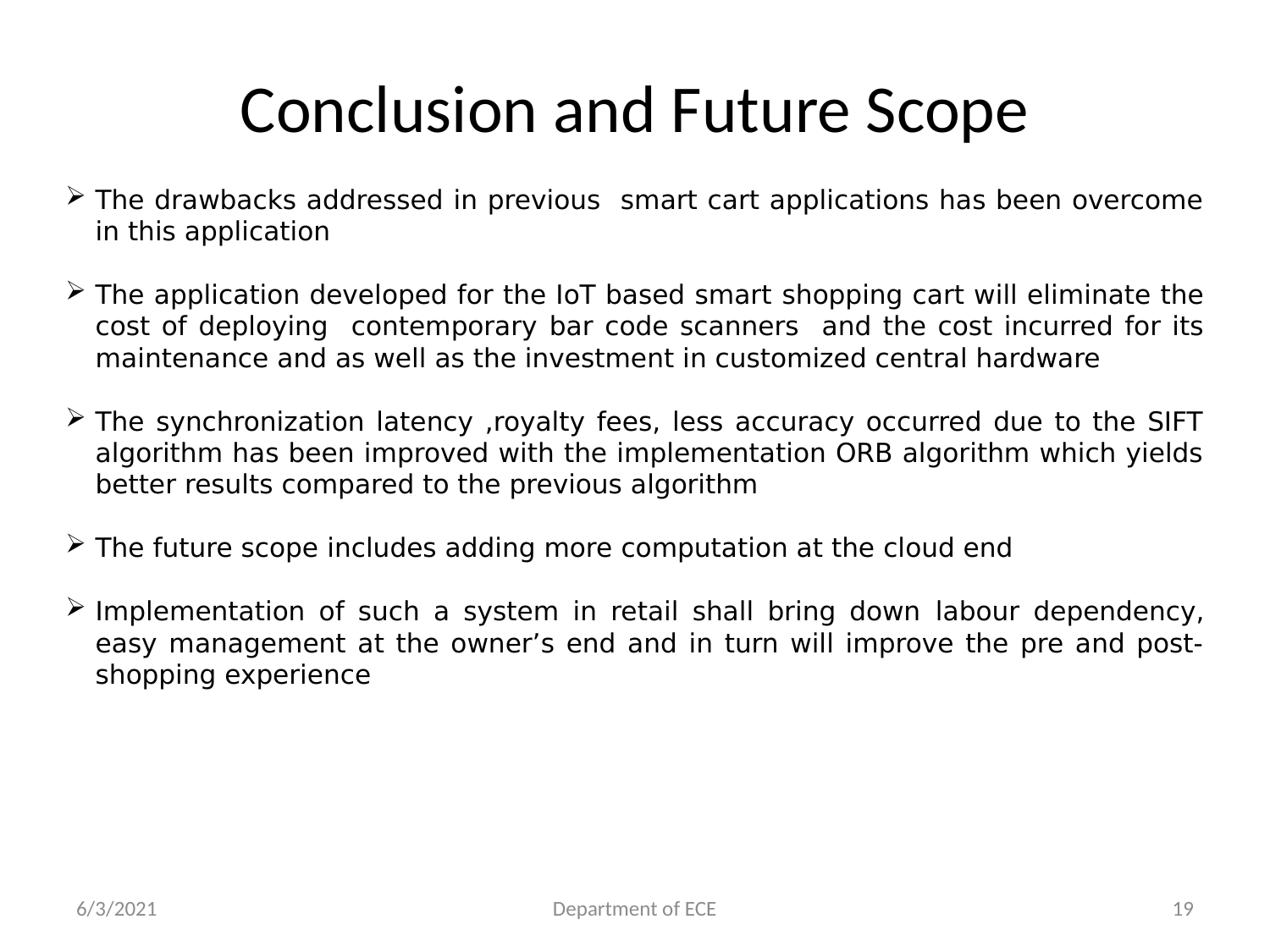

# Conclusion and Future Scope

The drawbacks addressed in previous  smart cart applications has been overcome in this application

The application developed for the IoT based smart shopping cart will eliminate the cost of deploying  contemporary bar code scanners  and the cost incurred for its maintenance and as well as the investment in customized central hardware

The synchronization latency ,royalty fees, less accuracy occurred due to the SIFT algorithm has been improved with the implementation ORB algorithm which yields better results compared to the previous algorithm

The future scope includes adding more computation at the cloud end

Implementation of such a system in retail shall bring down labour dependency, easy management at the owner’s end and in turn will improve the pre and post-shopping experience

6/3/2021
Department of ECE
19